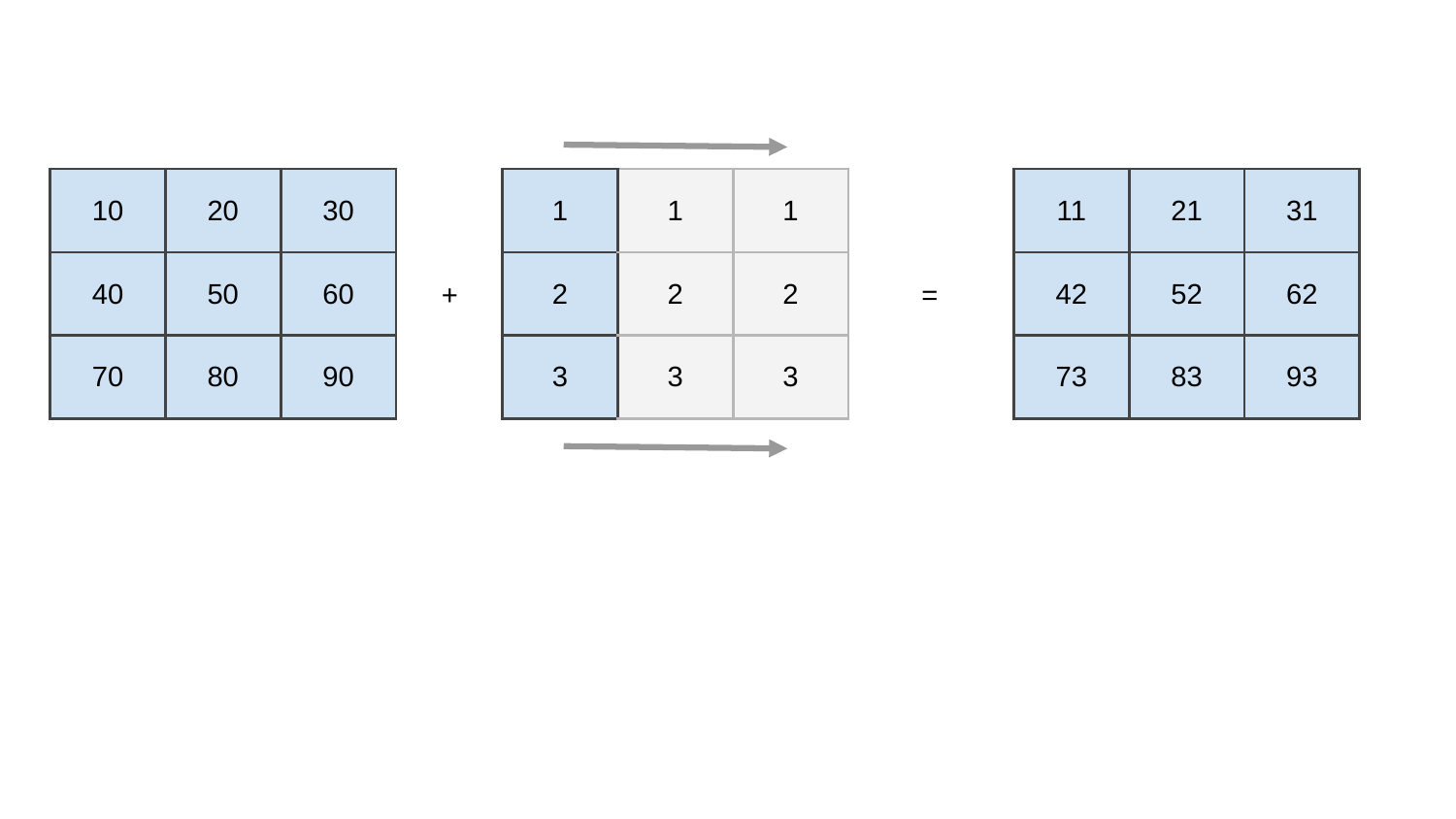

| 10 | 20 | 30 |
| --- | --- | --- |
| 40 | 50 | 60 |
| 70 | 80 | 90 |
| 1 | 1 | 1 |
| --- | --- | --- |
| 2 | 2 | 2 |
| 3 | 3 | 3 |
| 11 | 21 | 31 |
| --- | --- | --- |
| 42 | 52 | 62 |
| 73 | 83 | 93 |
+
=